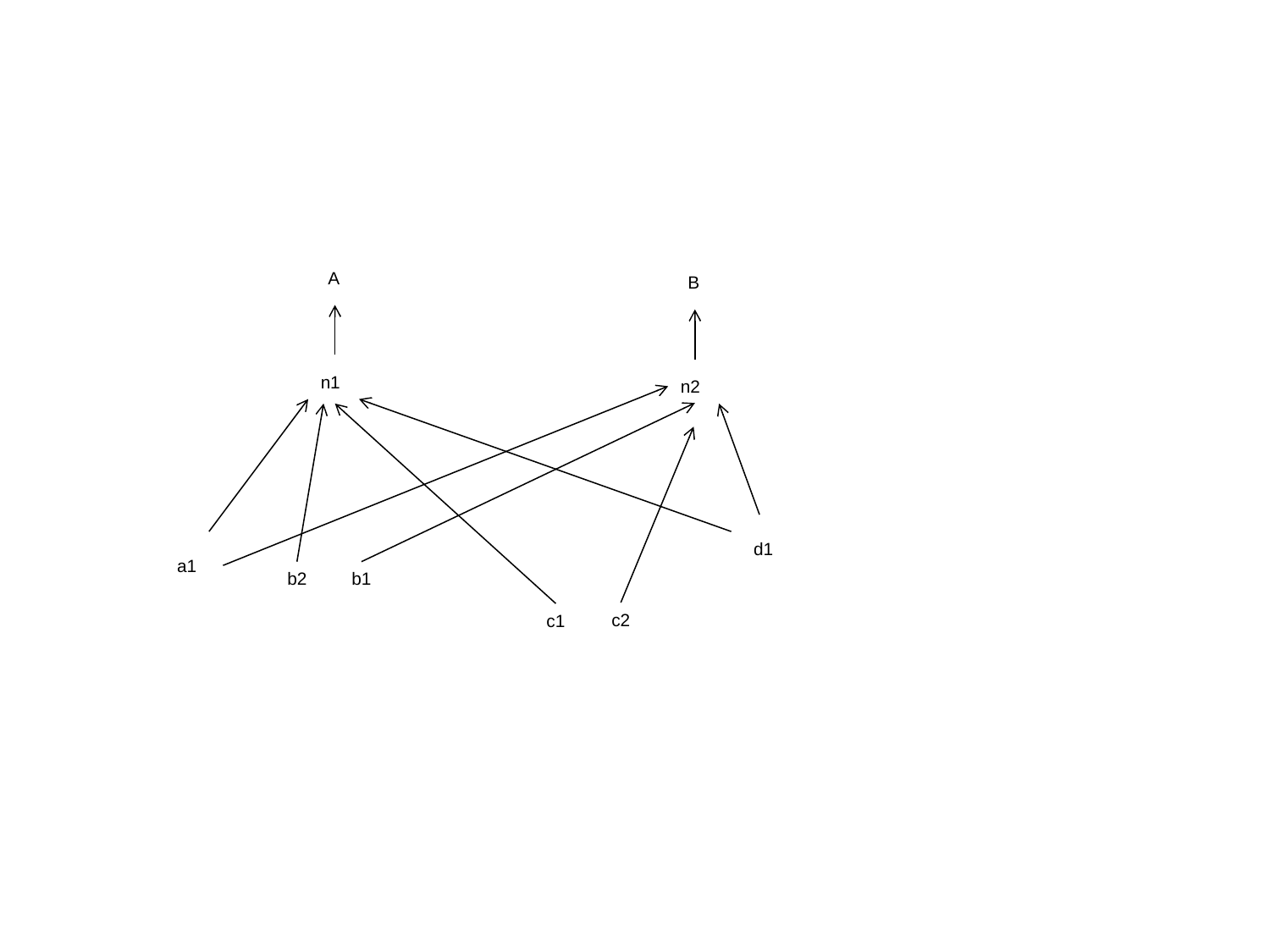

A
B
n1
n2
d1
a1
b1
b2
c2
c1